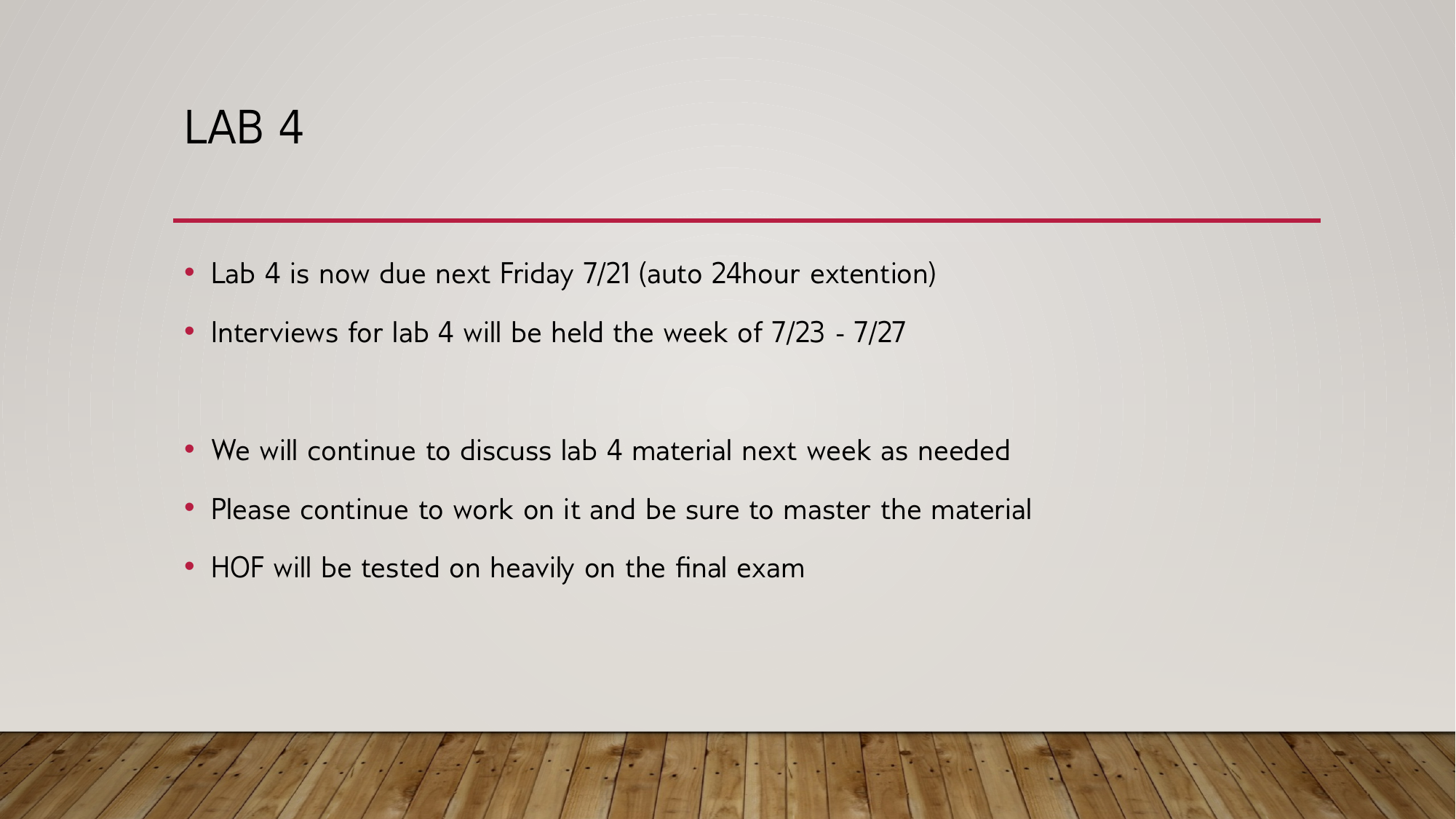

# Lab 4
Lab 4 is now due next Friday 7/21 (auto 24hour extention)
Interviews for lab 4 will be held the week of 7/23 - 7/27

We will continue to discuss lab 4 material next week as needed
Please continue to work on it and be sure to master the material
HOF will be tested on heavily on the final exam